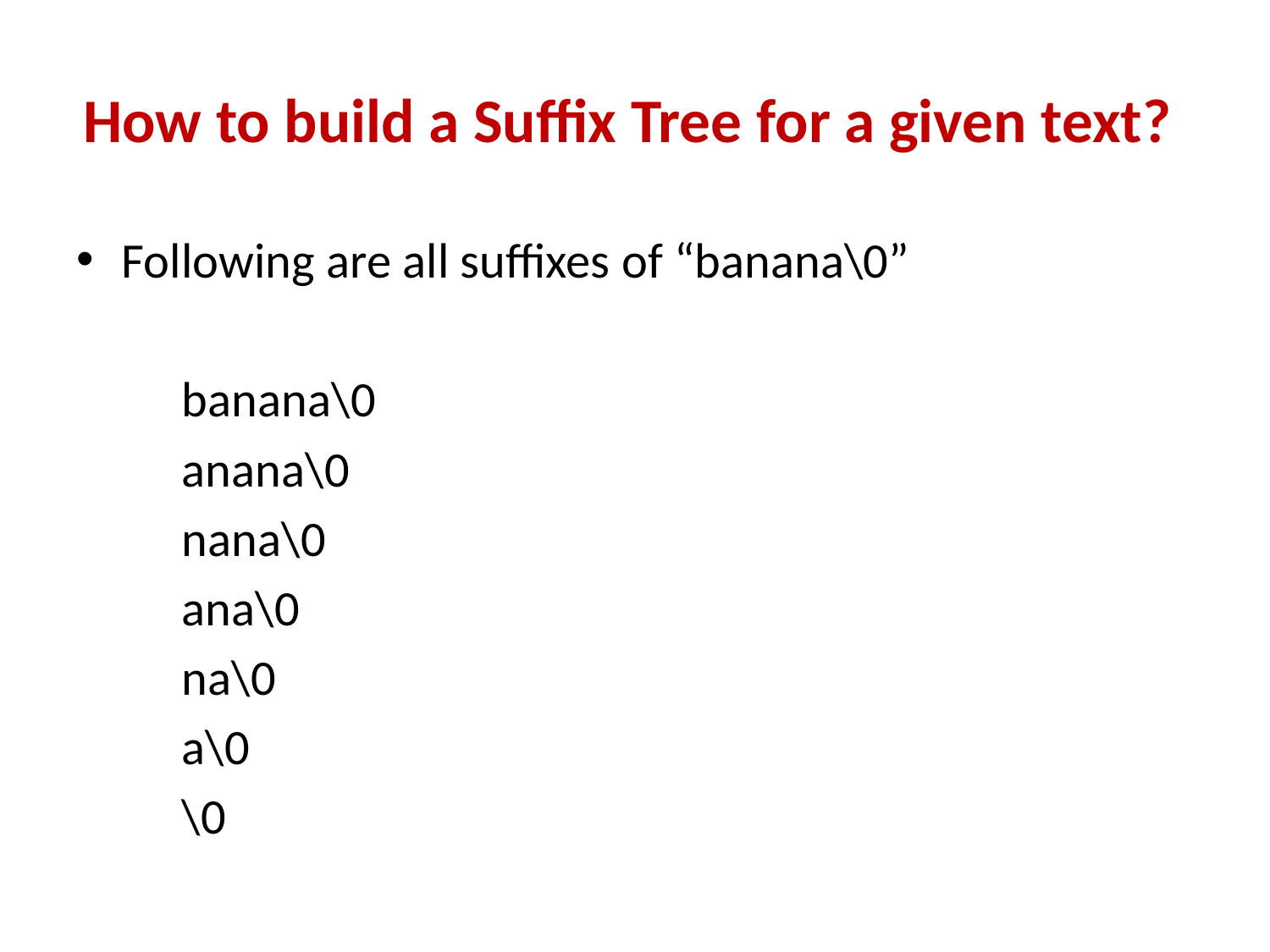

# How to build a Suffix Tree for a given text?
Following are all suffixes of “banana\0”

banana\0
anana\0
nana\0
ana\0
na\0
a\0
\0